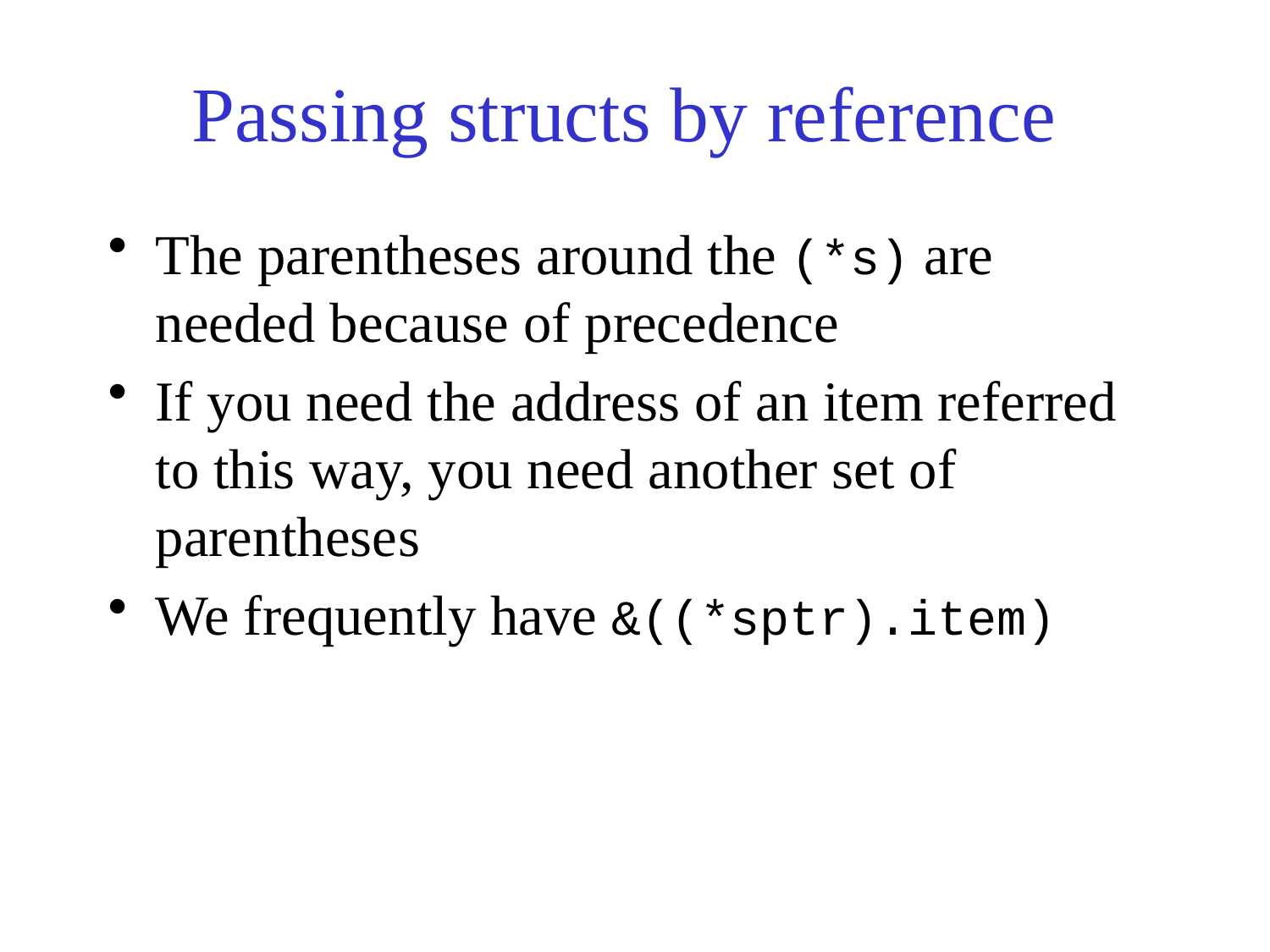

# Passing structs by reference
The parentheses around the (*s) are needed because of precedence
If you need the address of an item referred to this way, you need another set of parentheses
We frequently have &((*sptr).item)